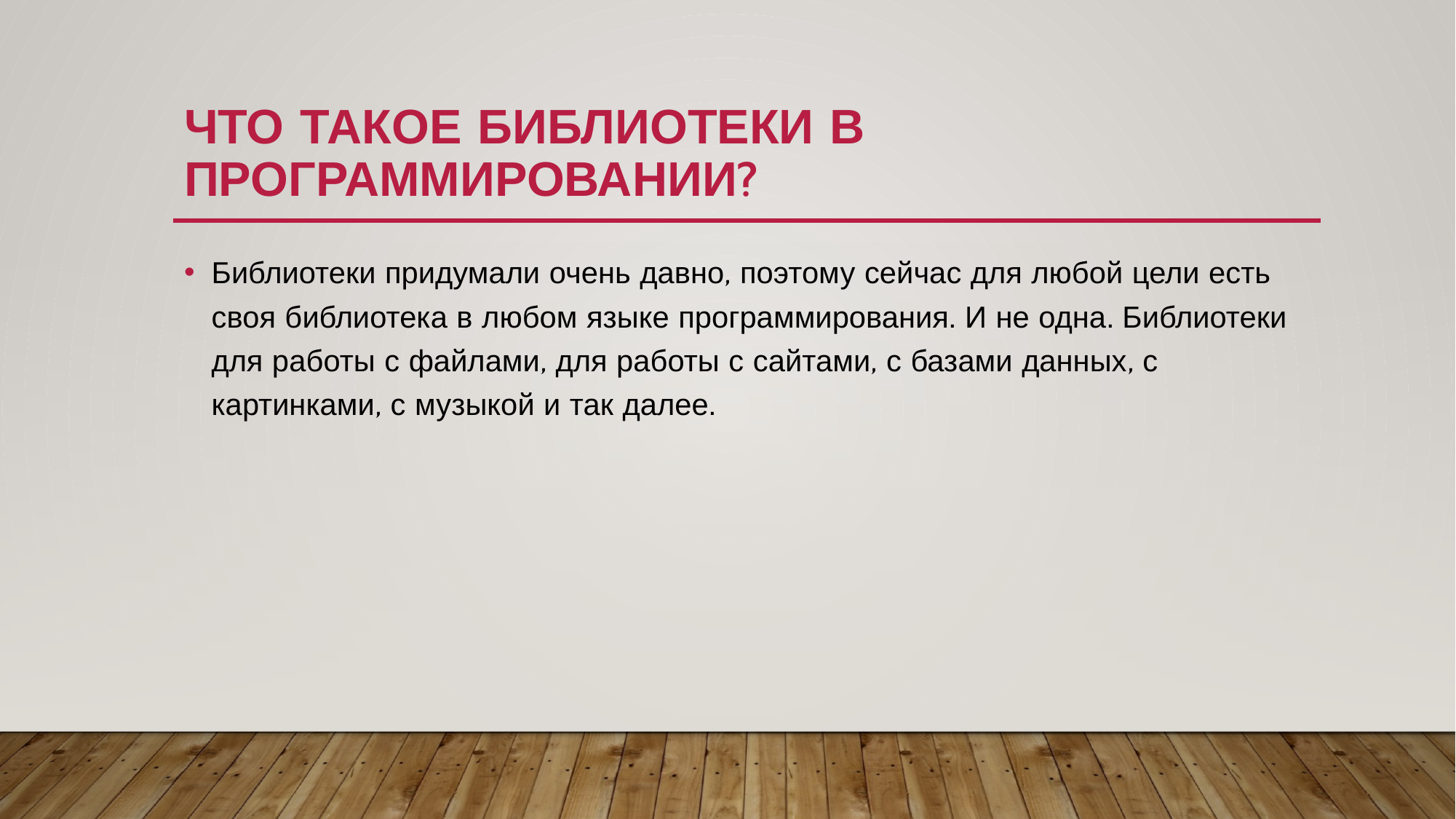

# Что такое библиотеки в программировании?
Библиотеки придумали очень давно, поэтому сейчас для любой цели есть своя библиотека в любом языке программирования. И не одна. Библиотеки для работы с файлами, для работы с сайтами, с базами данных, с картинками, с музыкой и так далее.